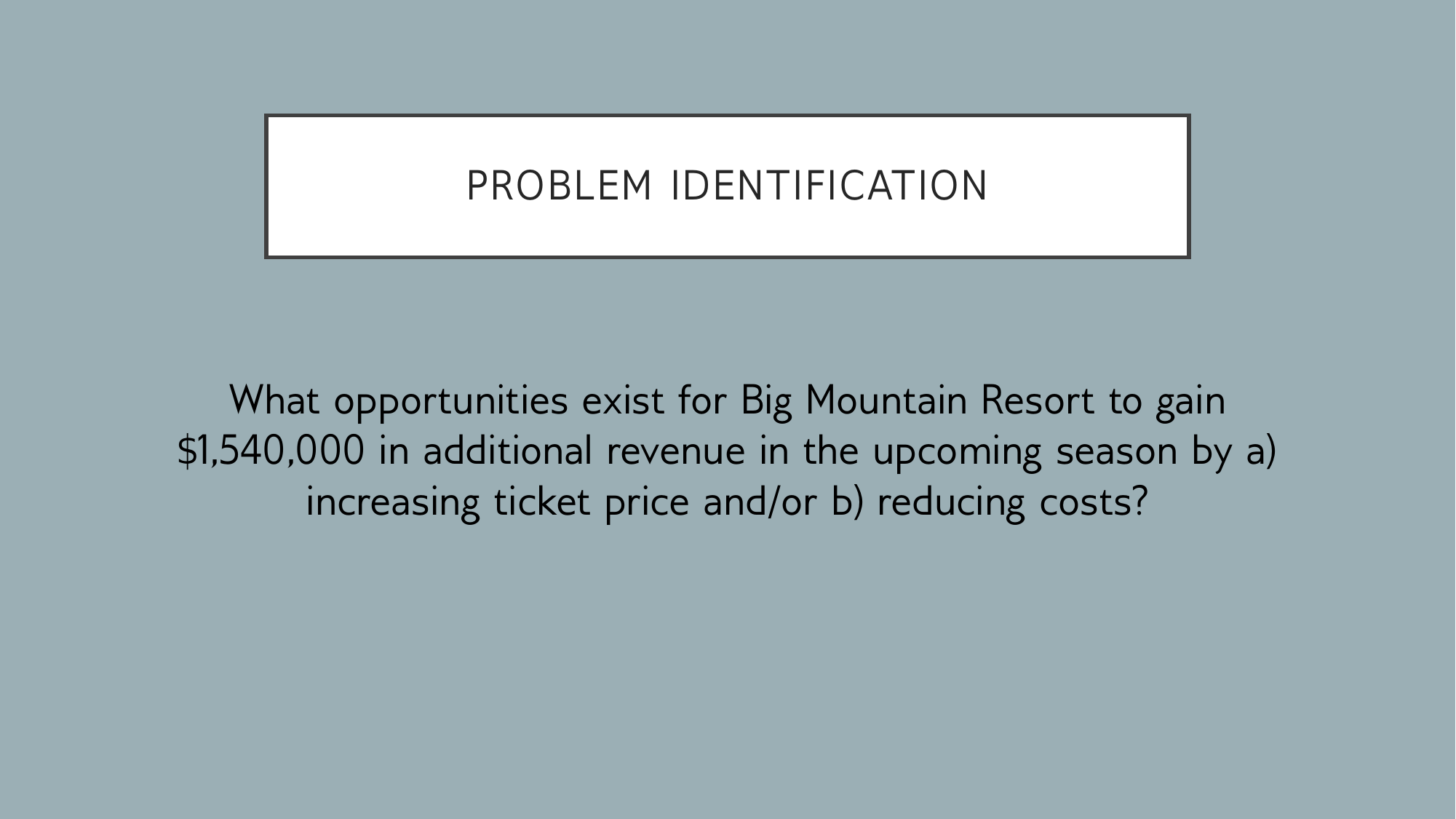

# Problem identification
What opportunities exist for Big Mountain Resort to gain $1,540,000 in additional revenue in the upcoming season by a) increasing ticket price and/or b) reducing costs?